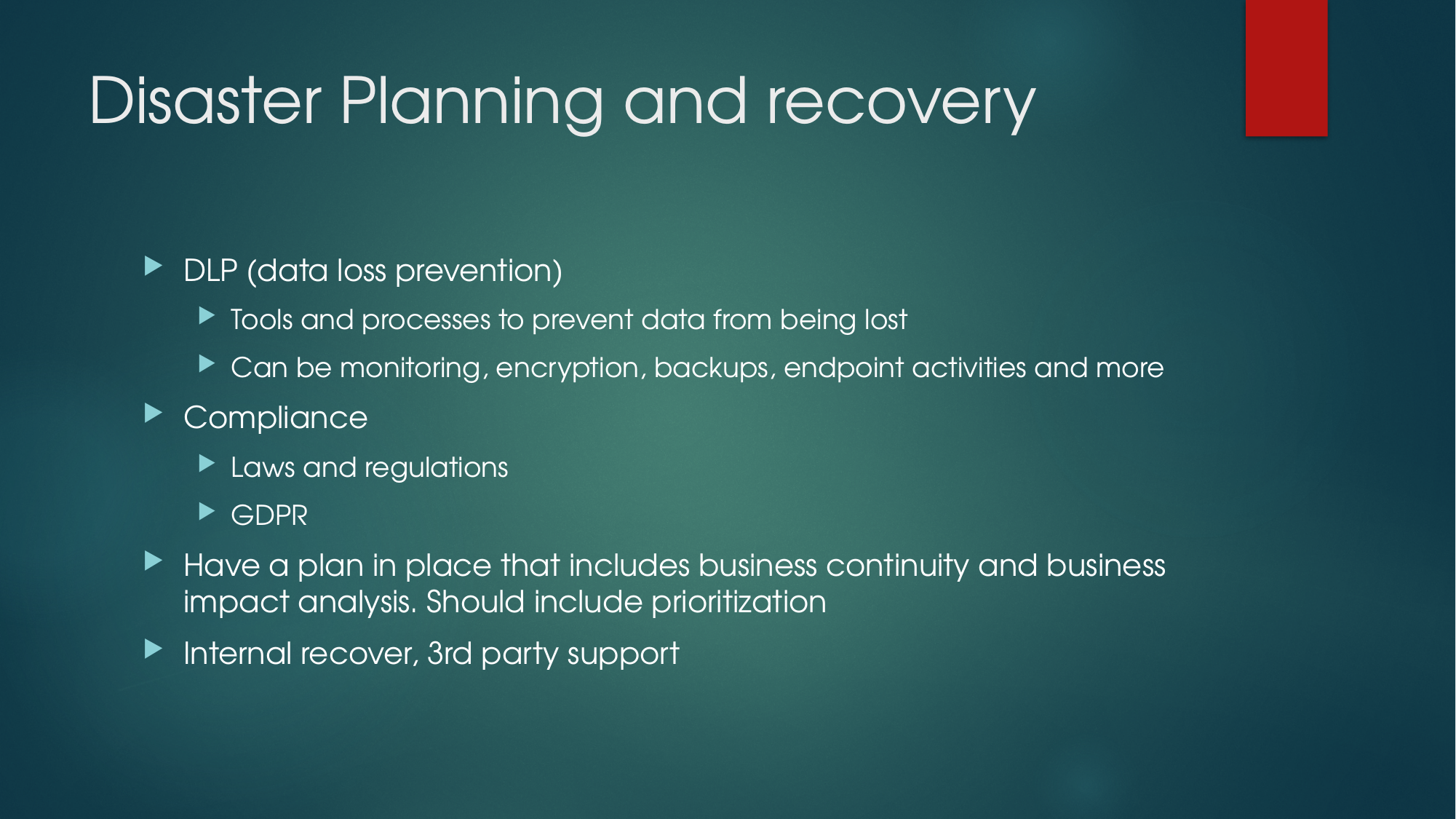

# Disaster Planning and recovery
DLP (data loss prevention)
Tools and processes to prevent data from being lost
Can be monitoring, encryption, backups, endpoint activities and more
Compliance
Laws and regulations
GDPR
Have a plan in place that includes business continuity and business impact analysis. Should include prioritization
Internal recover, 3rd party support